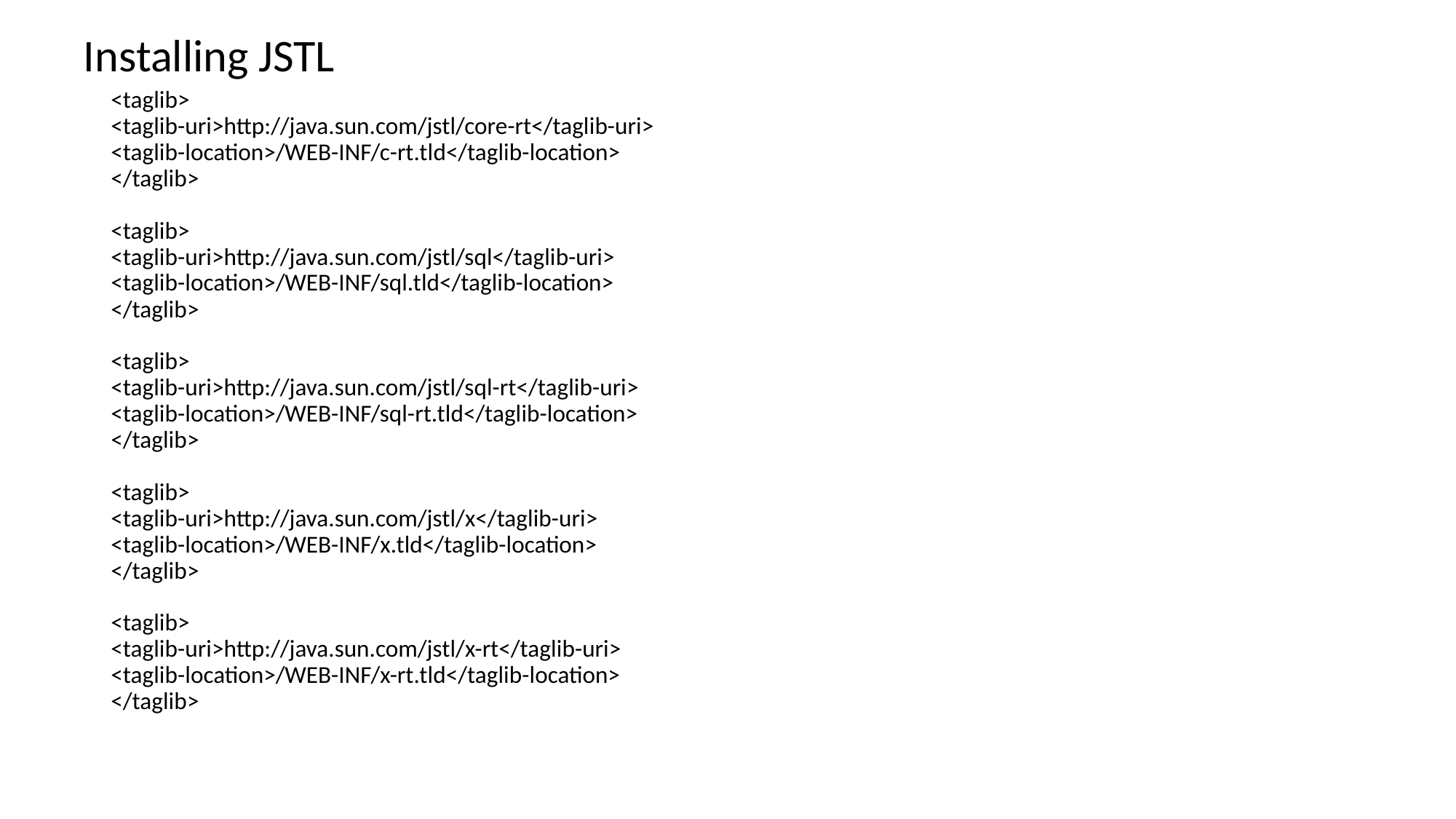

# Installing JSTL
	<taglib>
<taglib-uri>http://java.sun.com/jstl/core-rt</taglib-uri>
<taglib-location>/WEB-INF/c-rt.tld</taglib-location>
</taglib>
<taglib>
<taglib-uri>http://java.sun.com/jstl/sql</taglib-uri>
<taglib-location>/WEB-INF/sql.tld</taglib-location>
</taglib>
<taglib>
<taglib-uri>http://java.sun.com/jstl/sql-rt</taglib-uri>
<taglib-location>/WEB-INF/sql-rt.tld</taglib-location>
</taglib>
<taglib>
<taglib-uri>http://java.sun.com/jstl/x</taglib-uri>
<taglib-location>/WEB-INF/x.tld</taglib-location>
</taglib>
<taglib>
<taglib-uri>http://java.sun.com/jstl/x-rt</taglib-uri>
<taglib-location>/WEB-INF/x-rt.tld</taglib-location>
</taglib>